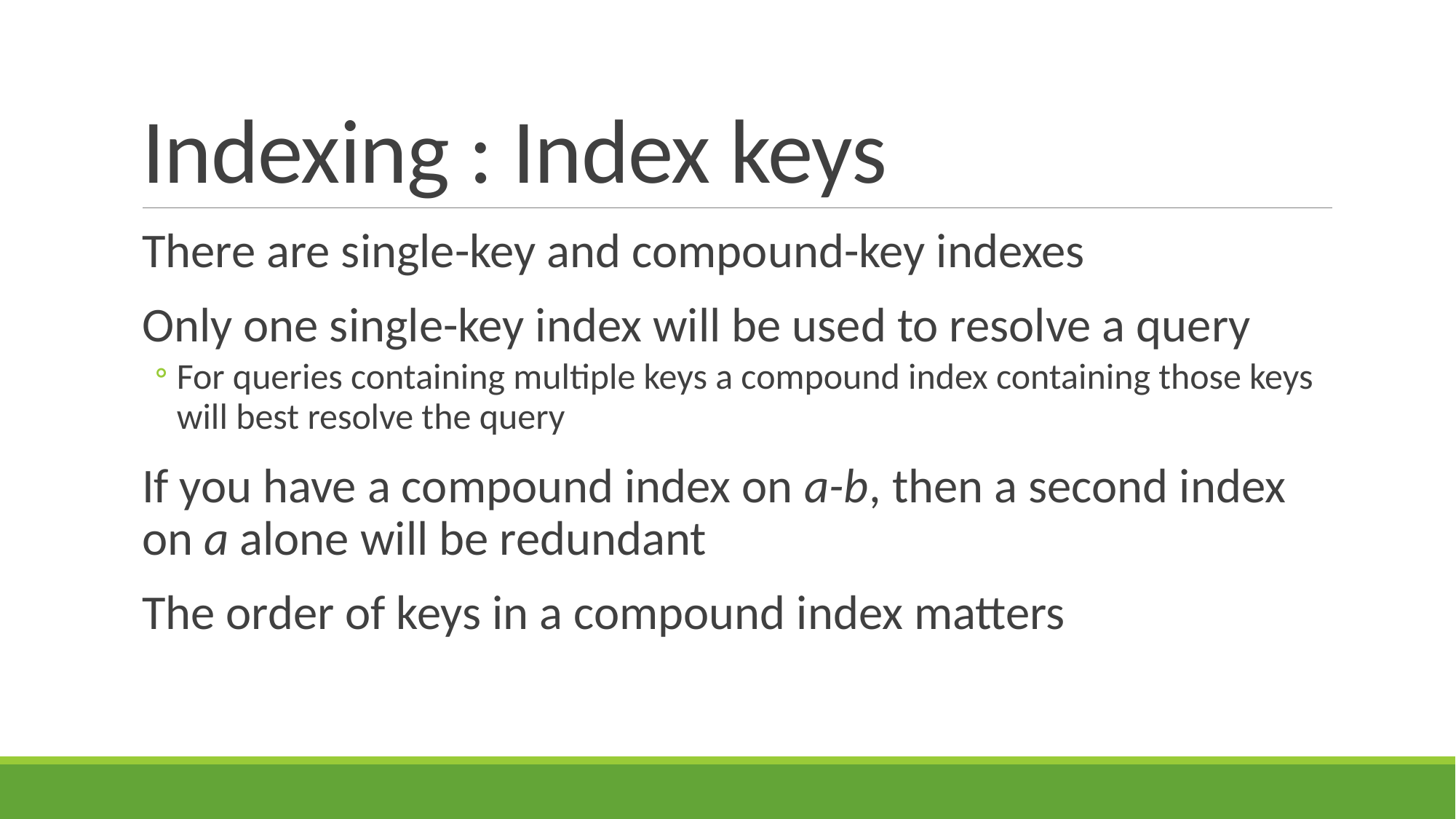

# Indexing : Index keys
There are single-key and compound-key indexes
Only one single-key index will be used to resolve a query
For queries containing multiple keys a compound index containing those keys will best resolve the query
If you have a compound index on a-b, then a second index on a alone will be redundant
The order of keys in a compound index matters